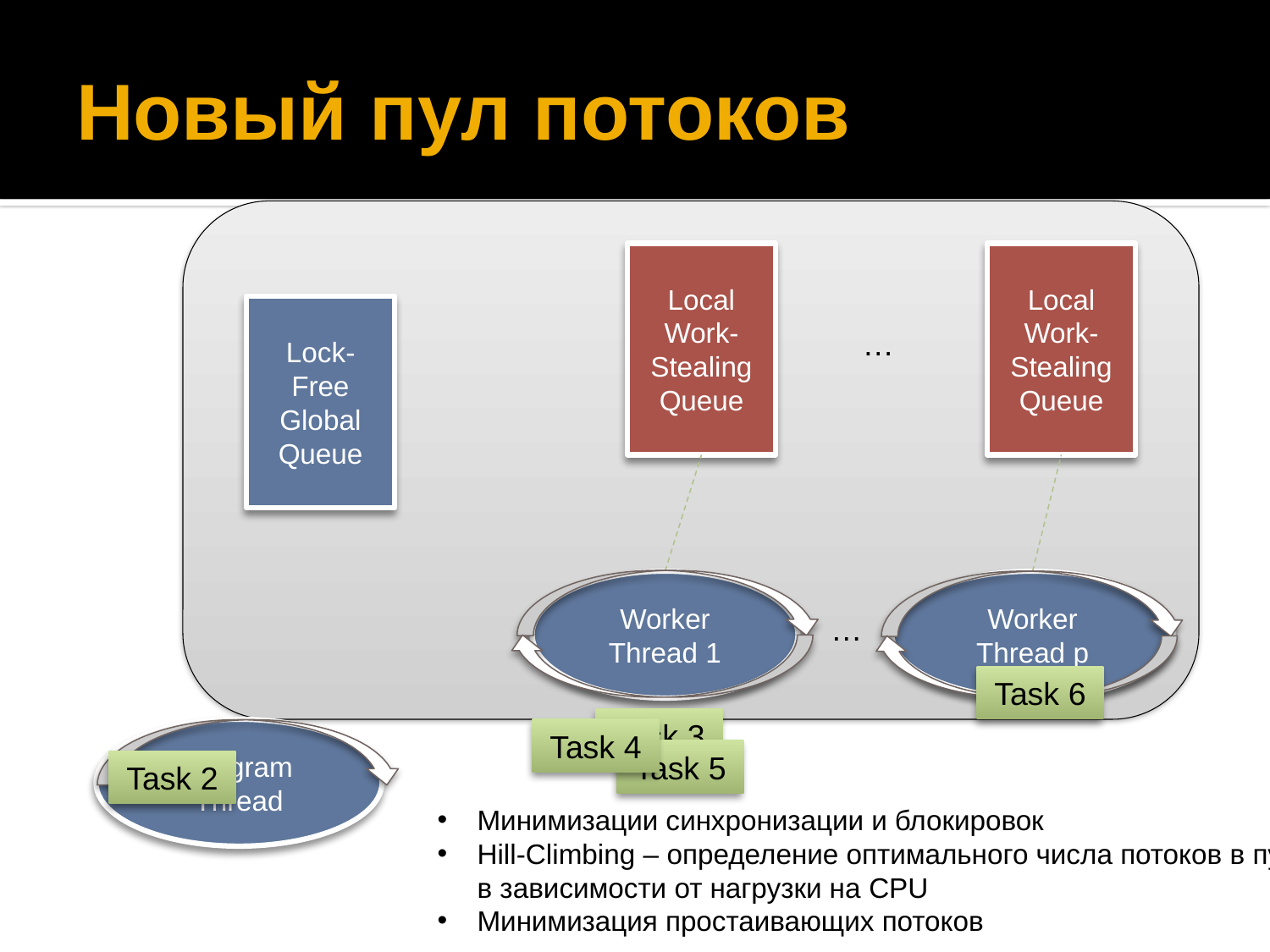

# Новый пул потоков

Local
Work-Stealing Queue
Local Work-Stealing Queue
Lock-Free
Global Queue
…

Worker Thread 1
Worker Thread p

…

Task 6
Task 3
Program Thread
Task 4

Task 5
Task 2
Минимизации синхронизации и блокировок
Hill-Climbing – определение оптимального числа потоков в пуле
в зависимости от нагрузки на CPU
Минимизация простаивающих потоков